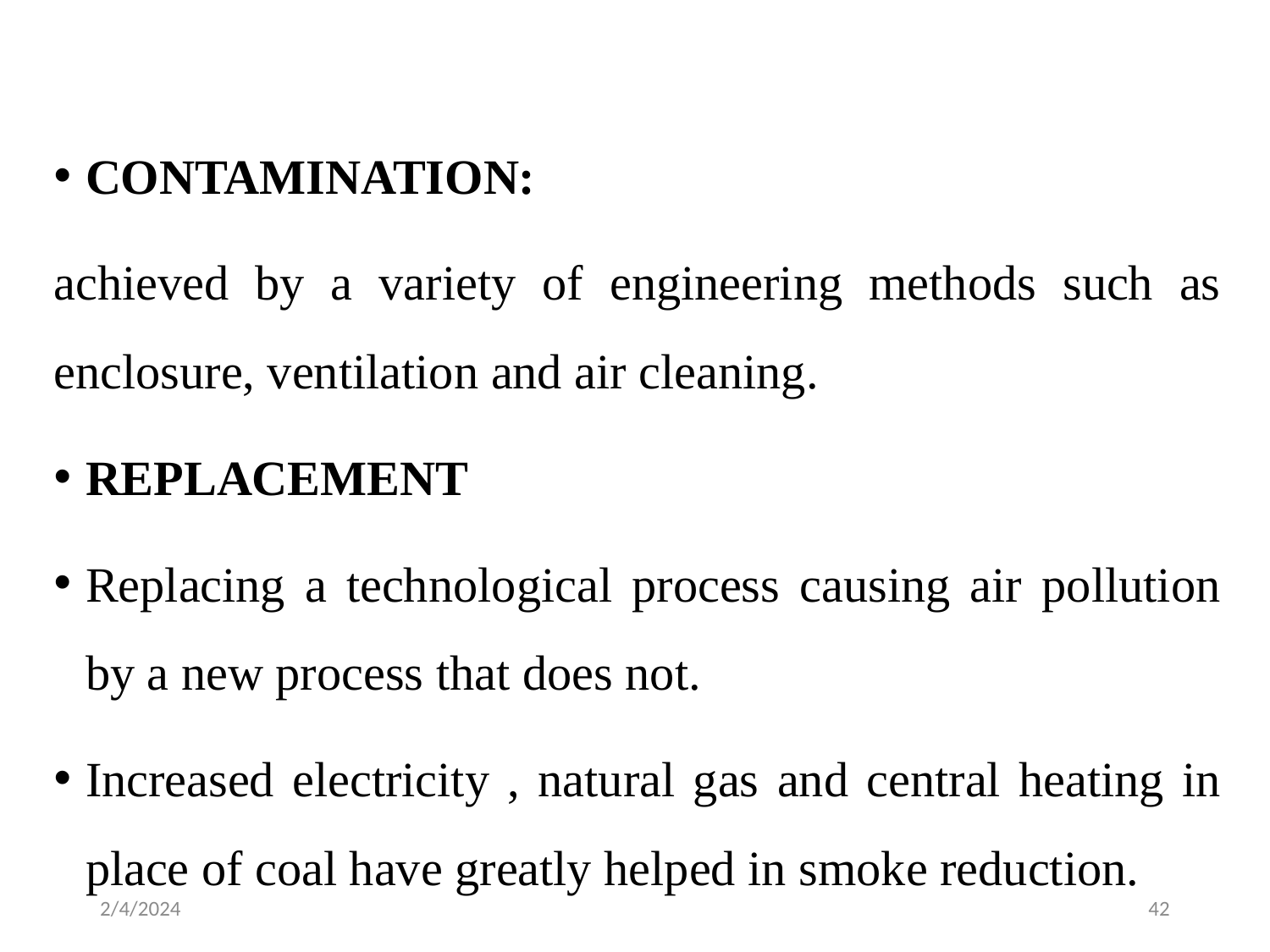

CONTAMINATION:
achieved by a variety of engineering methods such as enclosure, ventilation and air cleaning.
REPLACEMENT
Replacing a technological process causing air pollution by a new process that does not.
Increased electricity , natural gas and central heating in place of coal have greatly helped in smoke reduction.

2/4/2024
42